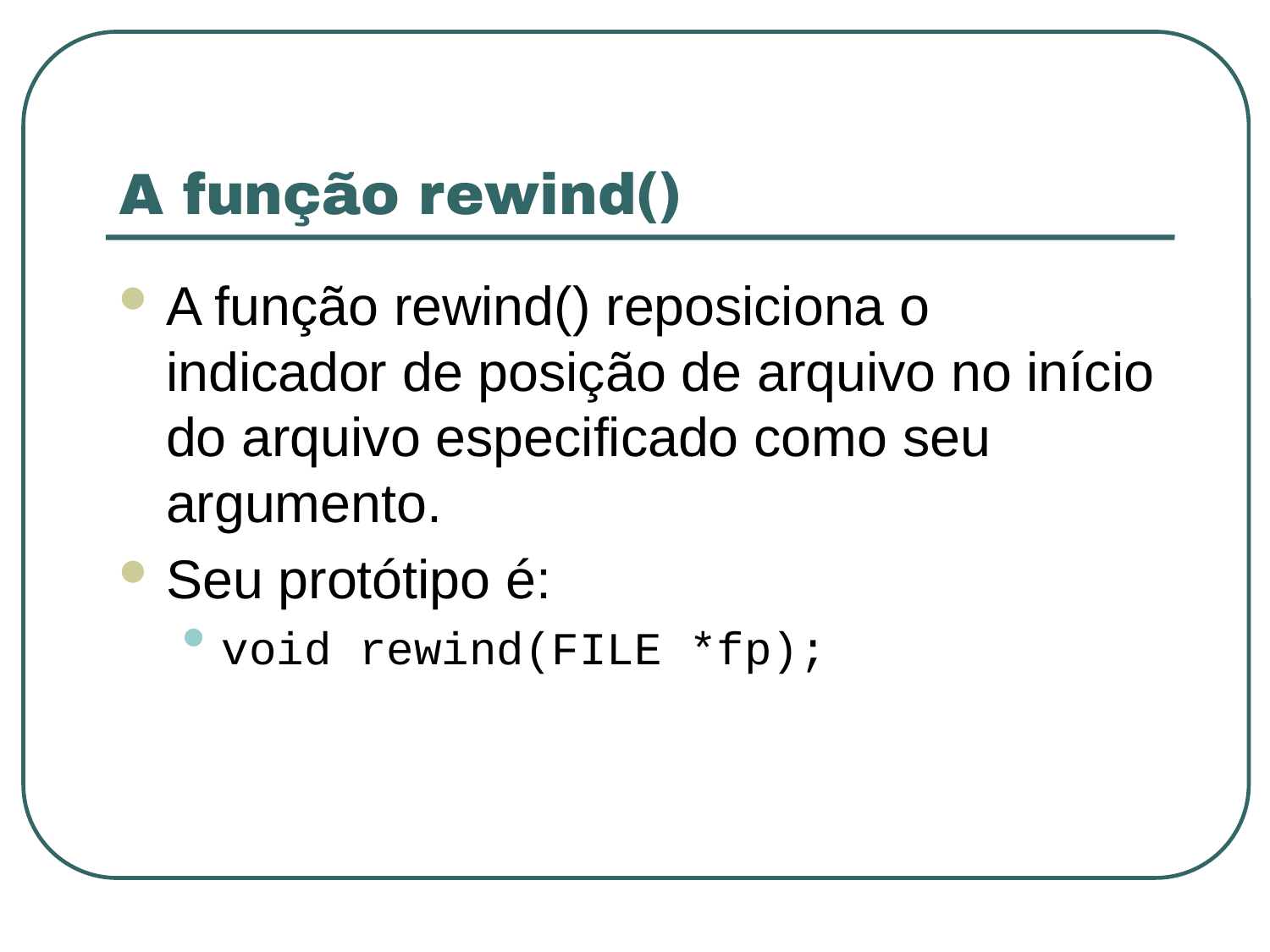

# A função rewind()
A função rewind() reposiciona o indicador de posição de arquivo no início do arquivo especificado como seu argumento.
Seu protótipo é:
void rewind(FILE *fp);